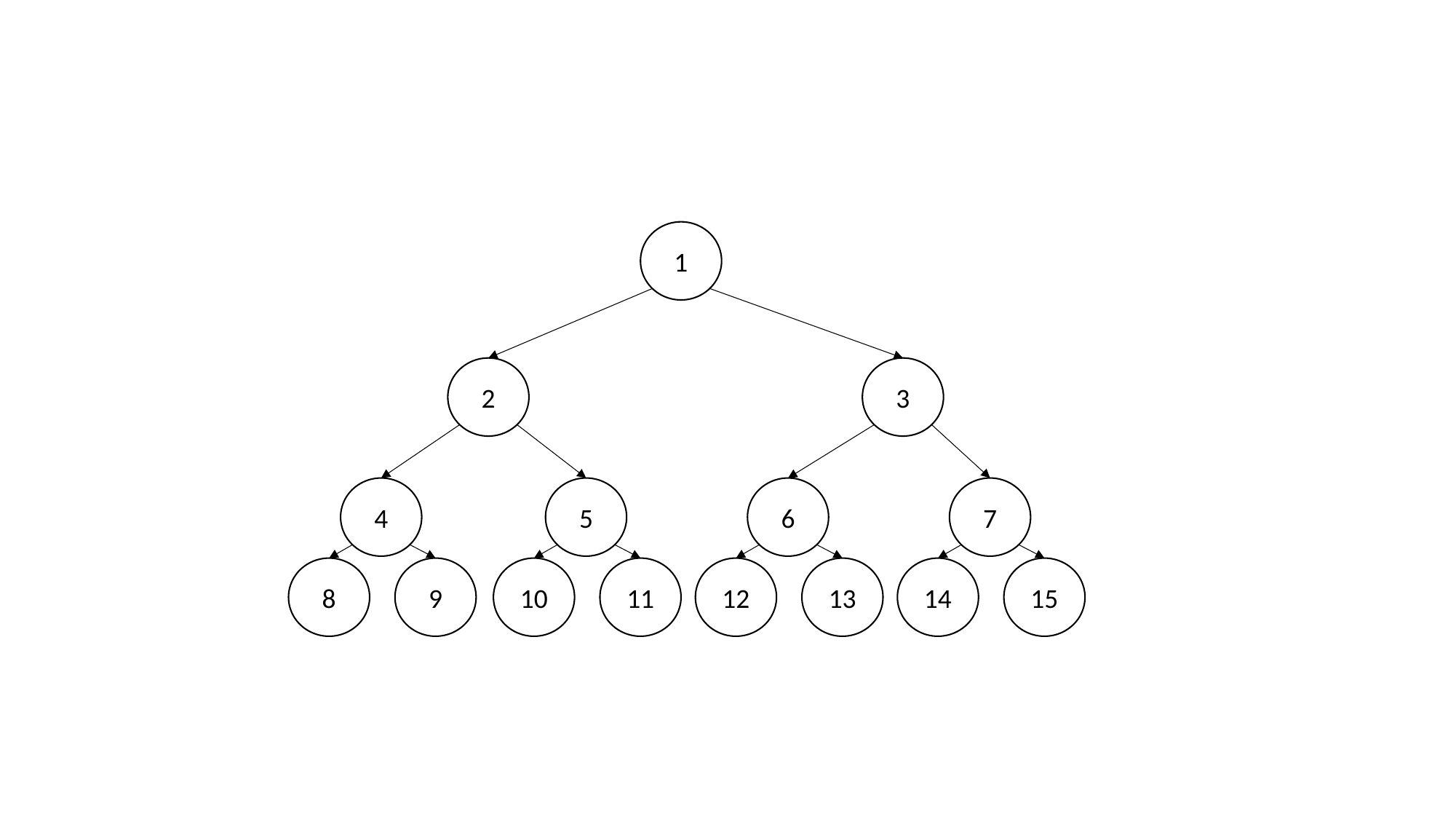

1
3
2
4
5
6
7
8
9
10
11
12
13
14
15